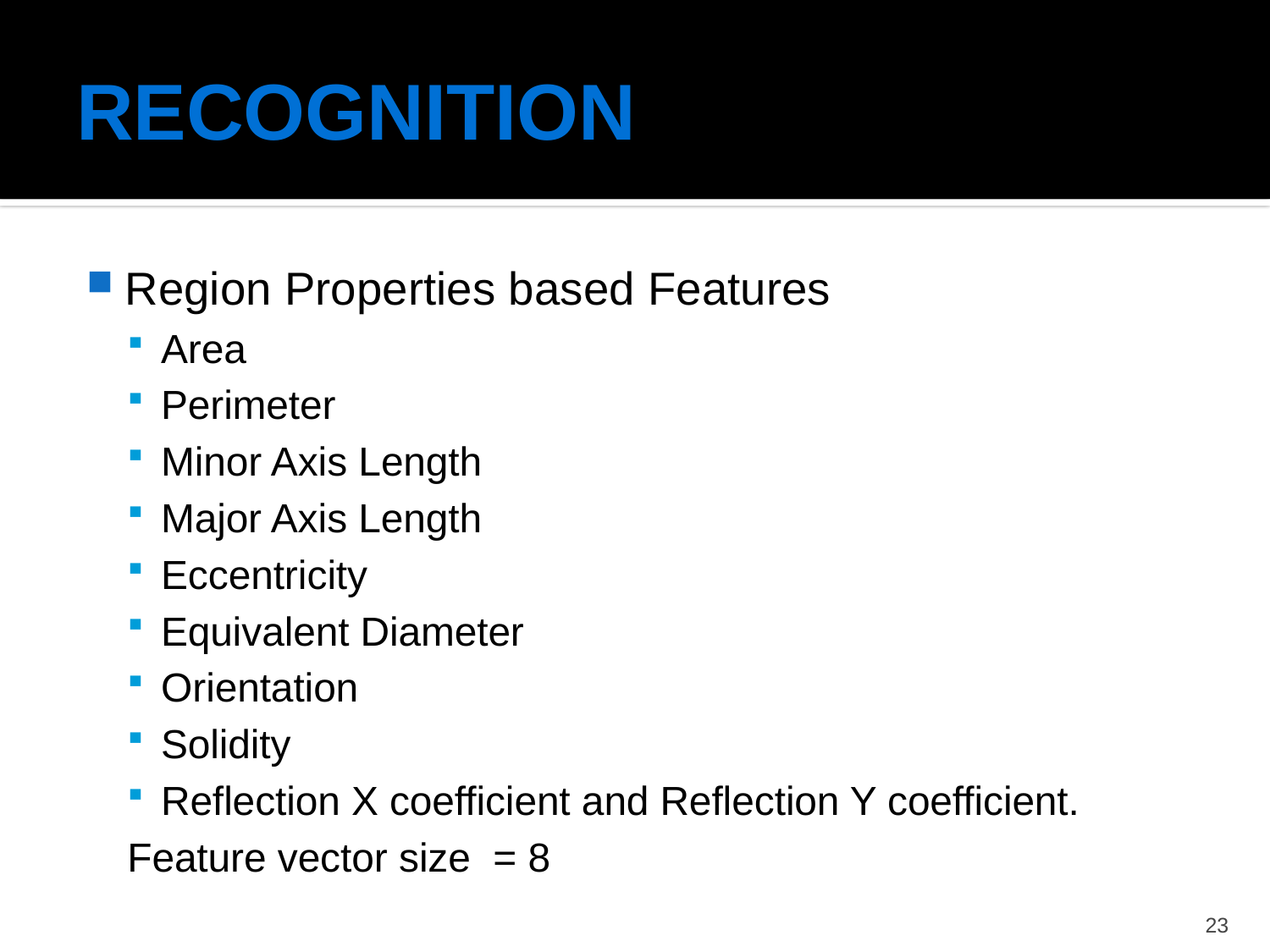

# RECOGNITION
Region Properties based Features
Area
Perimeter
Minor Axis Length
Major Axis Length
Eccentricity
Equivalent Diameter
Orientation
Solidity
Reflection X coefficient and Reflection Y coefficient.
Feature vector size  = 8

23